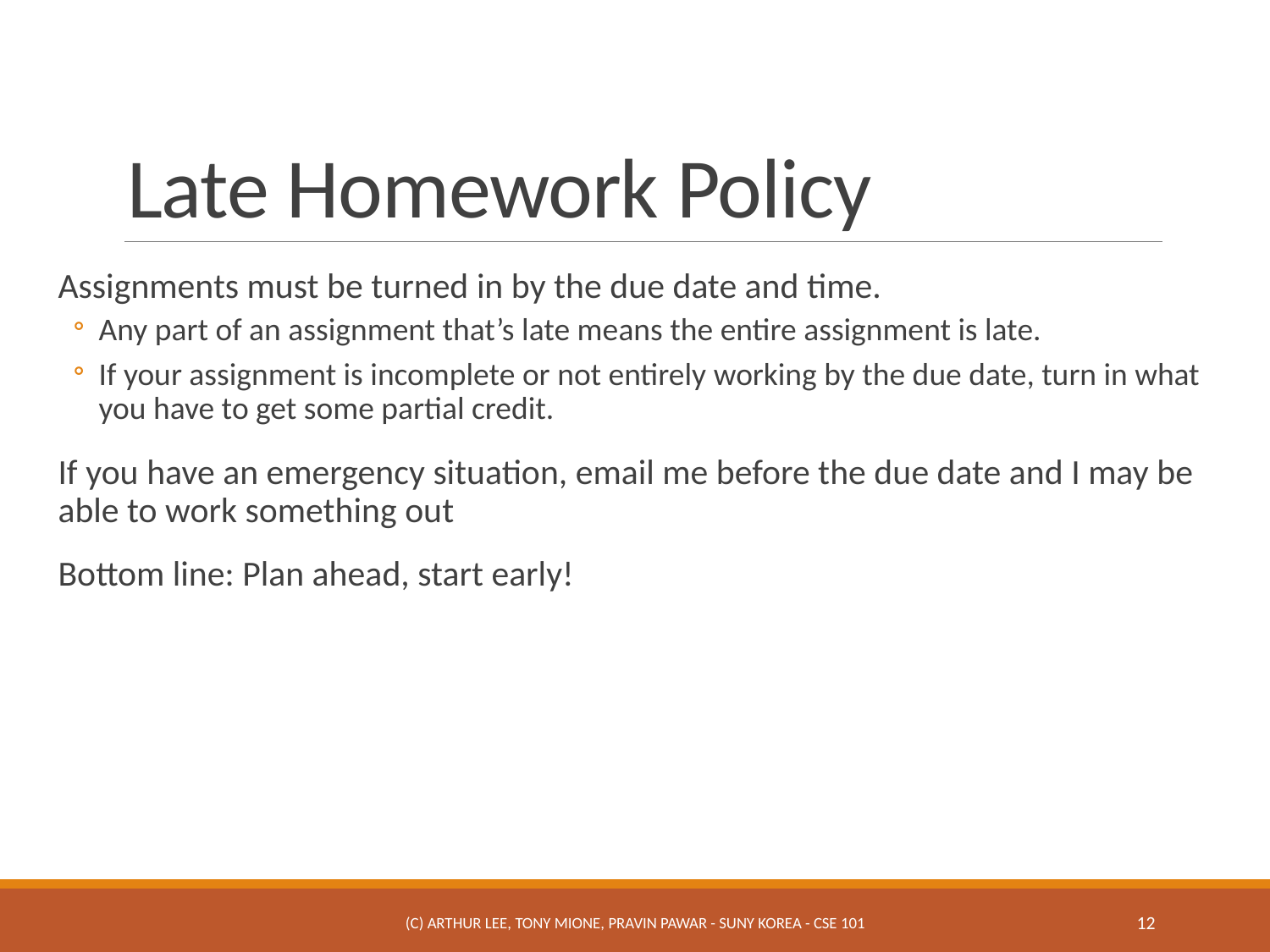

# Late Homework Policy
Assignments must be turned in by the due date and time.
Any part of an assignment that’s late means the entire assignment is late.
If your assignment is incomplete or not entirely working by the due date, turn in what you have to get some partial credit.
If you have an emergency situation, email me before the due date and I may be able to work something out
Bottom line: Plan ahead, start early!
(c) Arthur Lee, Tony Mione, Pravin Pawar - SUNY Korea - CSE 101
12